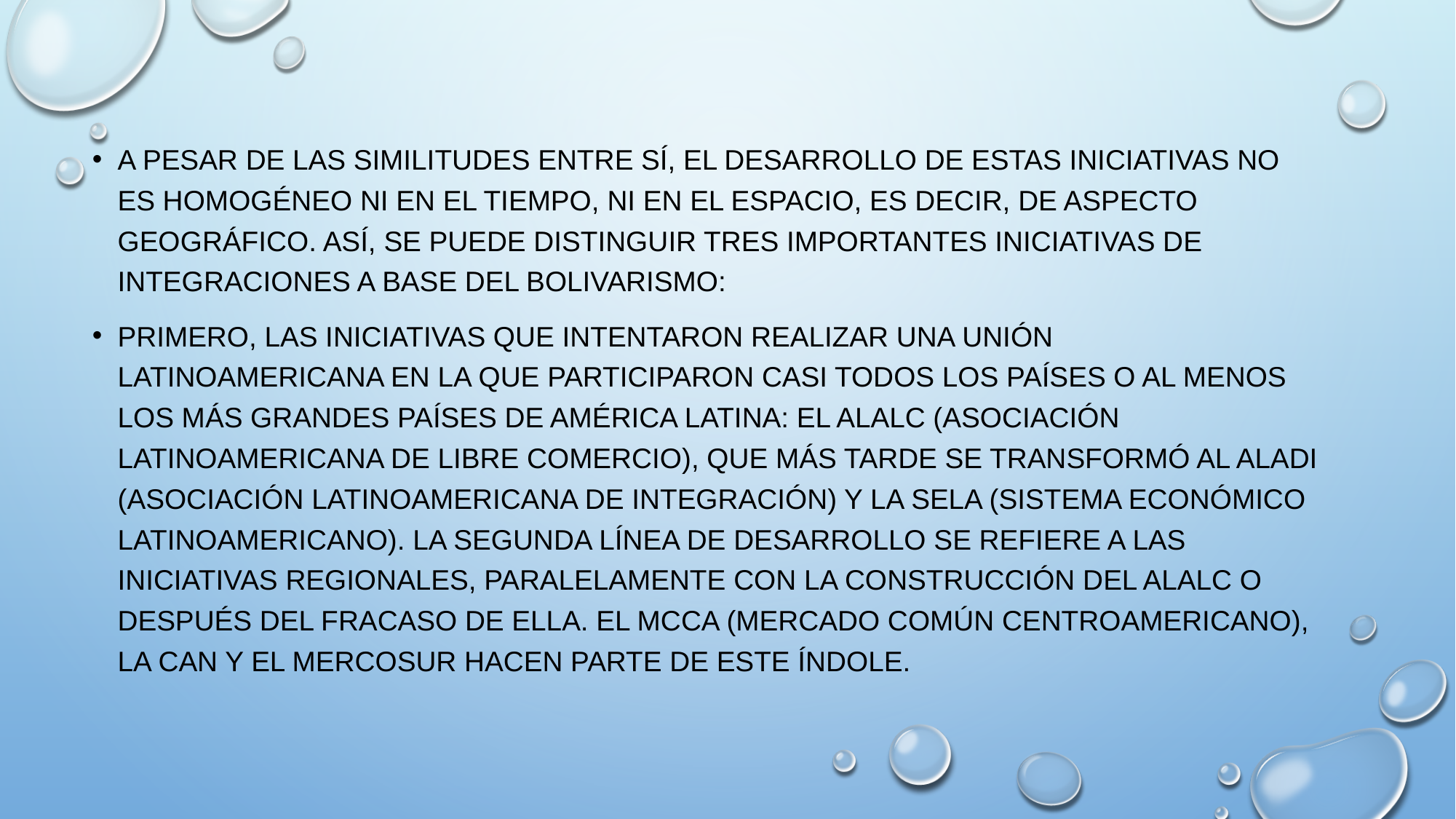

A pesar de las similitudes entre sí, el desarrollo de estas iniciativas no es homogéneo ni en el tiempo, ni en el espacio, es decir, de aspecto geográfico. Así, se puede distinguir tres importantes iniciativas de integraciones a base del bolivarismo:
Primero, las iniciativas que intentaron realizar una unión latinoamericana en la que participaron casi todos los países o al menos los más grandes países de América Latina: el ALALC (Asociación Latinoamericana de Libre Comercio), que más tarde se transformó al ALADI (Asociación Latinoamericana de Integración) y la SELA (Sistema Económico Latinoamericano). La segunda línea de desarrollo se refiere a las iniciativas regionales, paralelamente con la construcción del ALALC o después del fracaso de ella. El MCCA (Mercado Común Centroamericano), la CAN y el MERCOSUR hacen parte de este índole.